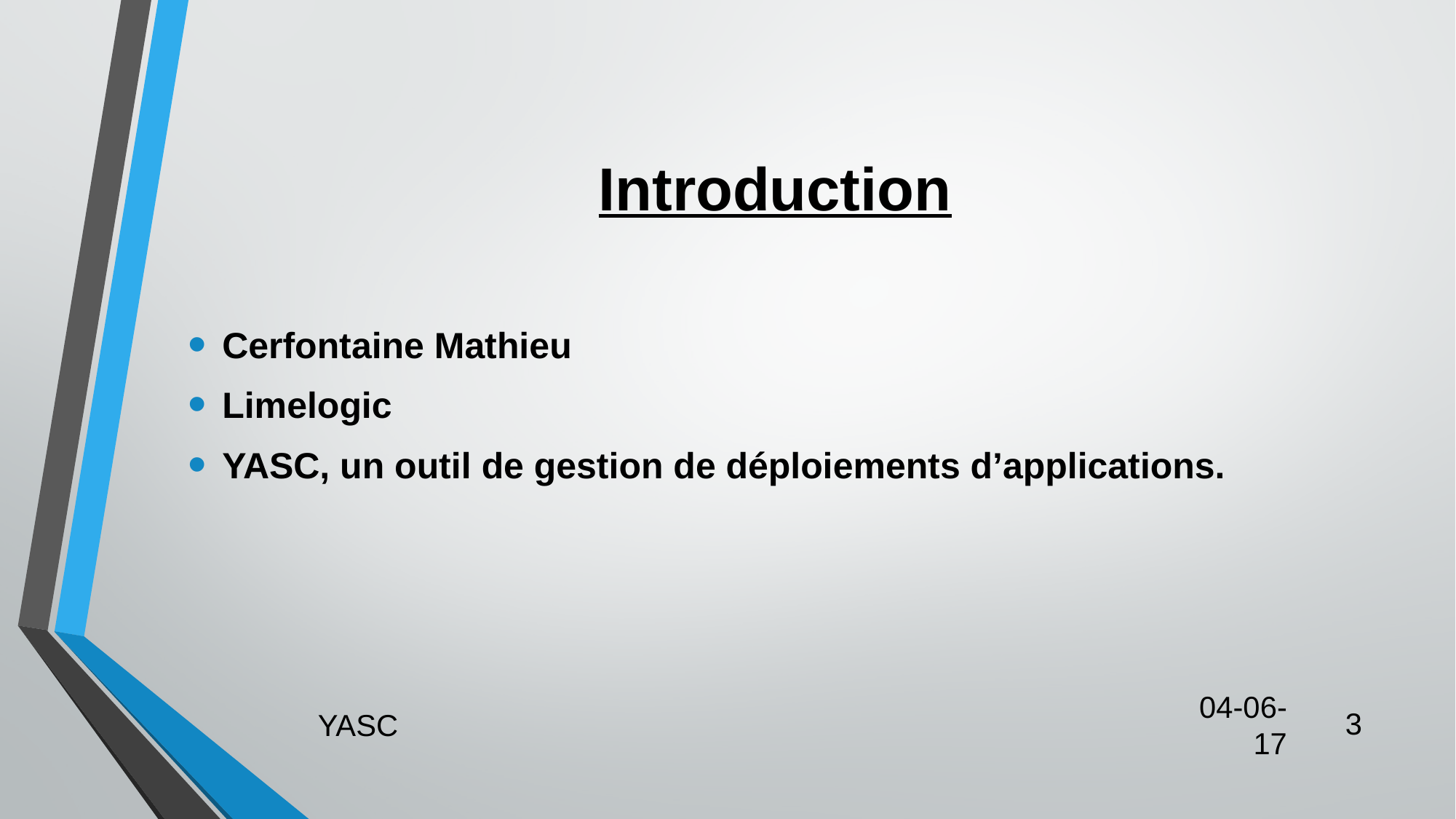

# Introduction
Cerfontaine Mathieu
Limelogic
YASC, un outil de gestion de déploiements d’applications.
3
YASC
04-06-17